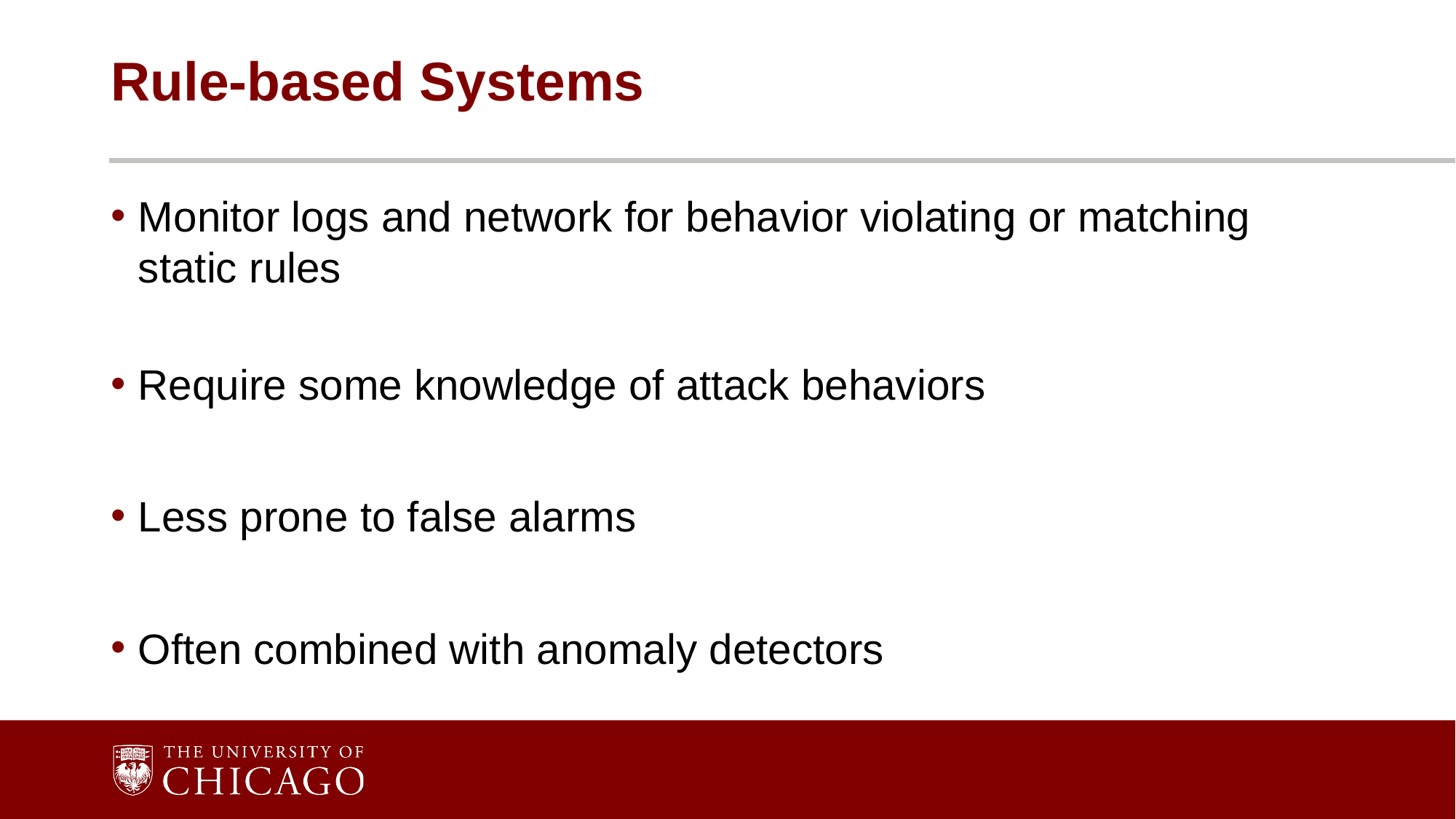

# Rule-based Systems
Monitor logs and network for behavior violating or matching static rules
Require some knowledge of attack behaviors

Less prone to false alarms

Often combined with anomaly detectors